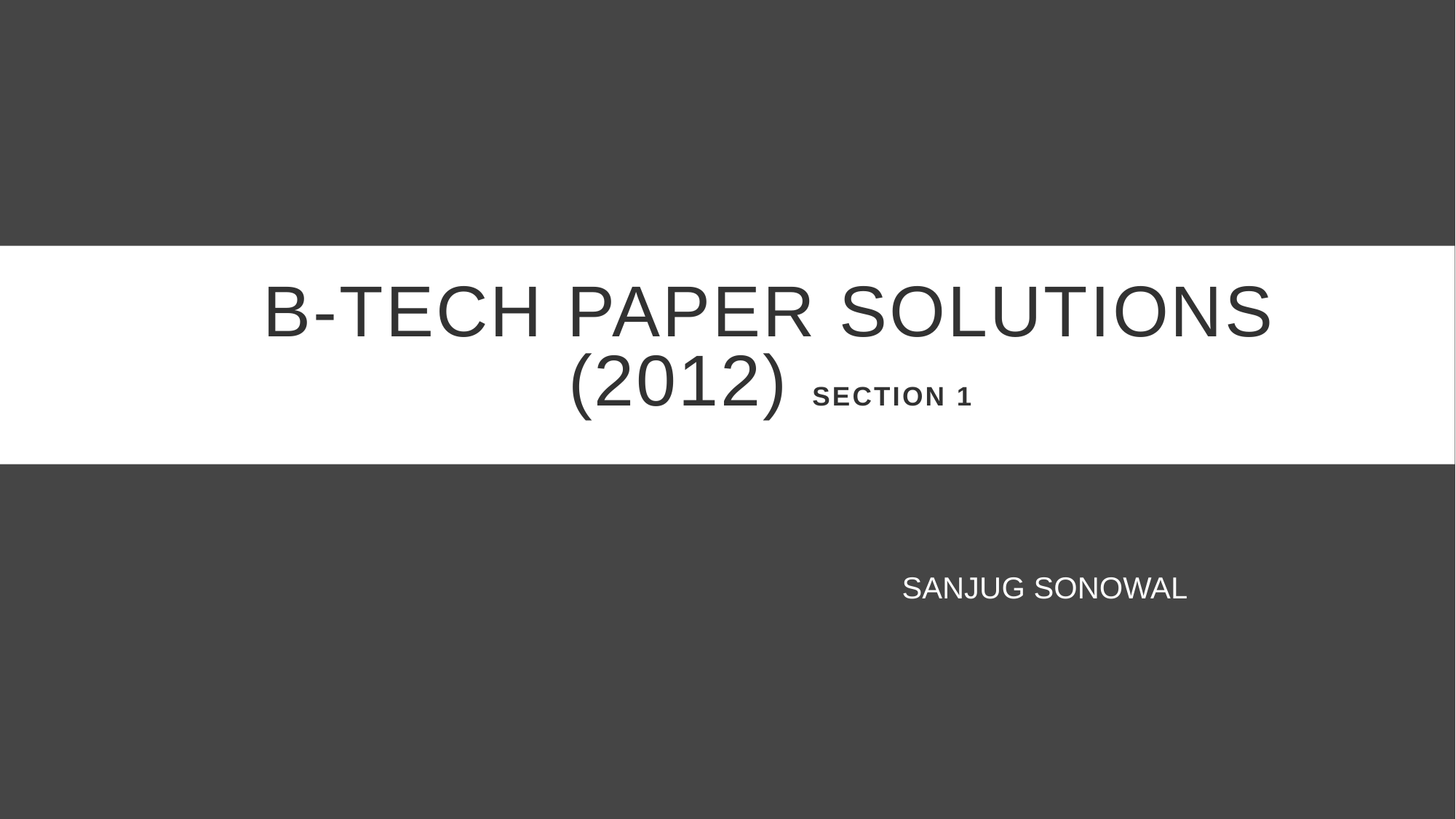

# B-TECH PAPER SOLUTIONS (2012) section 1
SANJUG SONOWAL